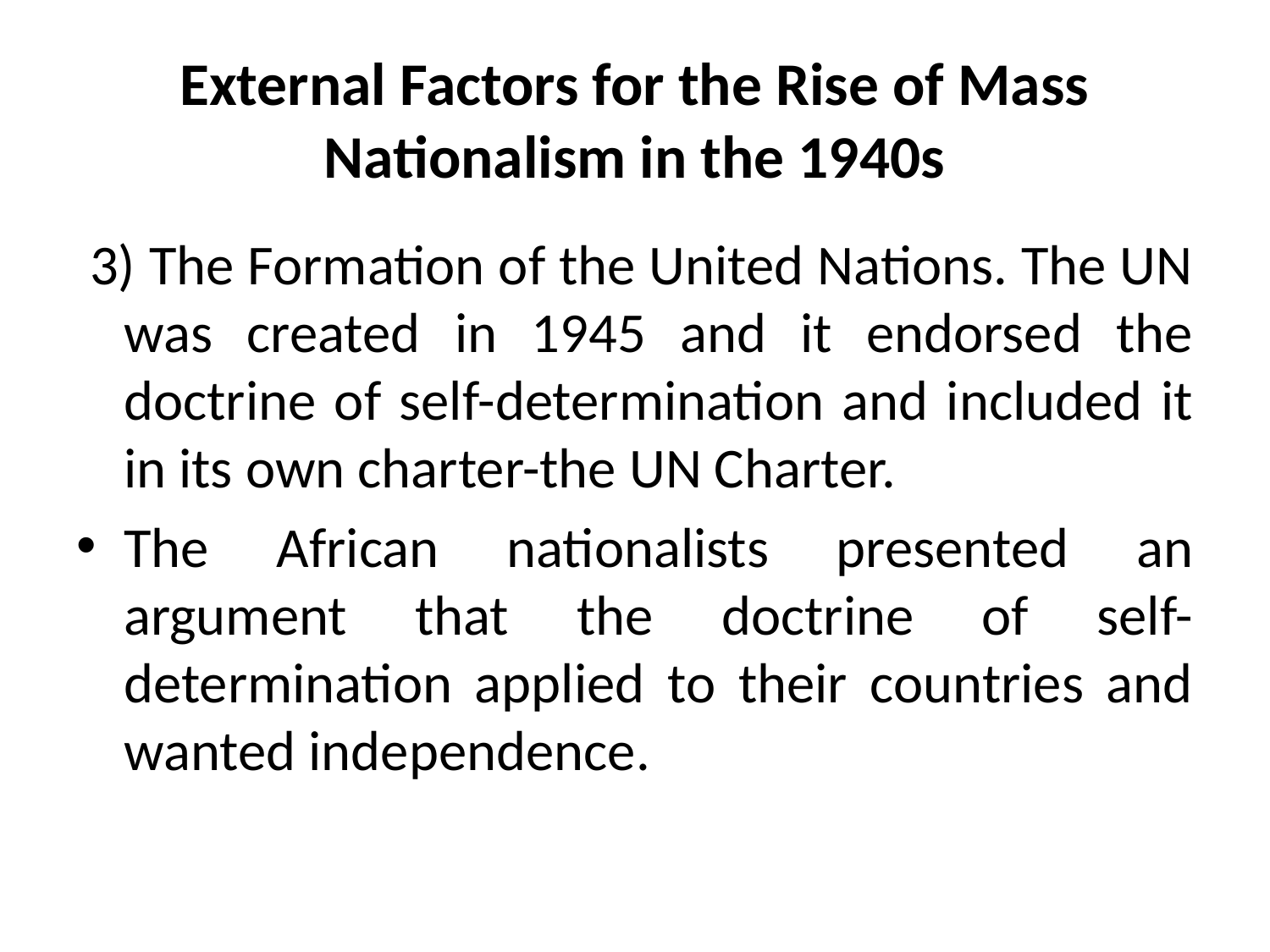

# External Factors for the Rise of Mass Nationalism in the 1940s
 3) The Formation of the United Nations. The UN was created in 1945 and it endorsed the doctrine of self-determination and included it in its own charter-the UN Charter.
The African nationalists presented an argument that the doctrine of self-determination applied to their countries and wanted independence.